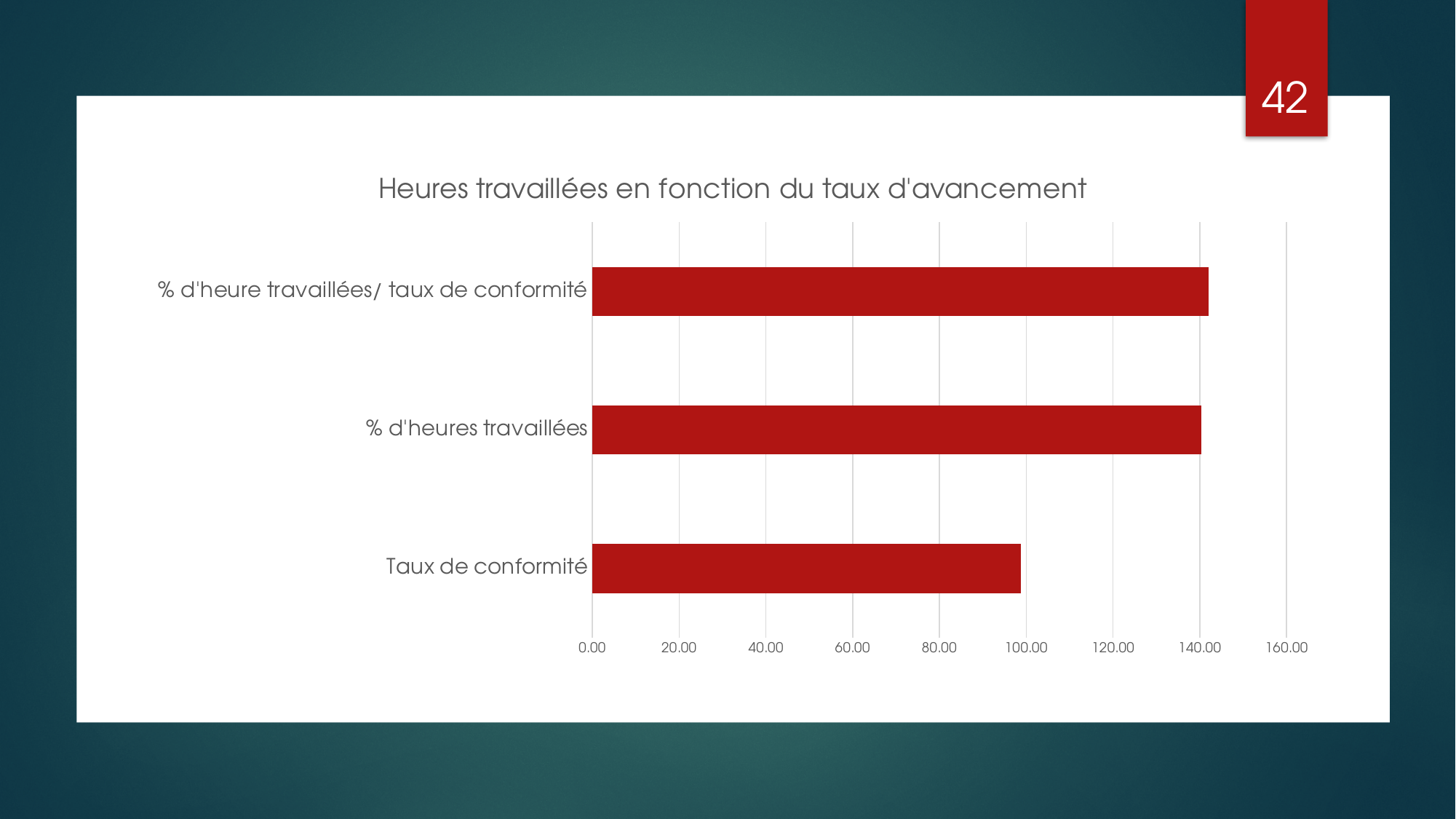

42

### Chart: Heures travaillées en fonction du taux d'avancement

| Category |  |
|---|---|
| Taux de conformité | 98.8 |
| % d'heures travaillées | 140.4 |
| % d'heure travaillées/ taux de conformité | 142.0 |